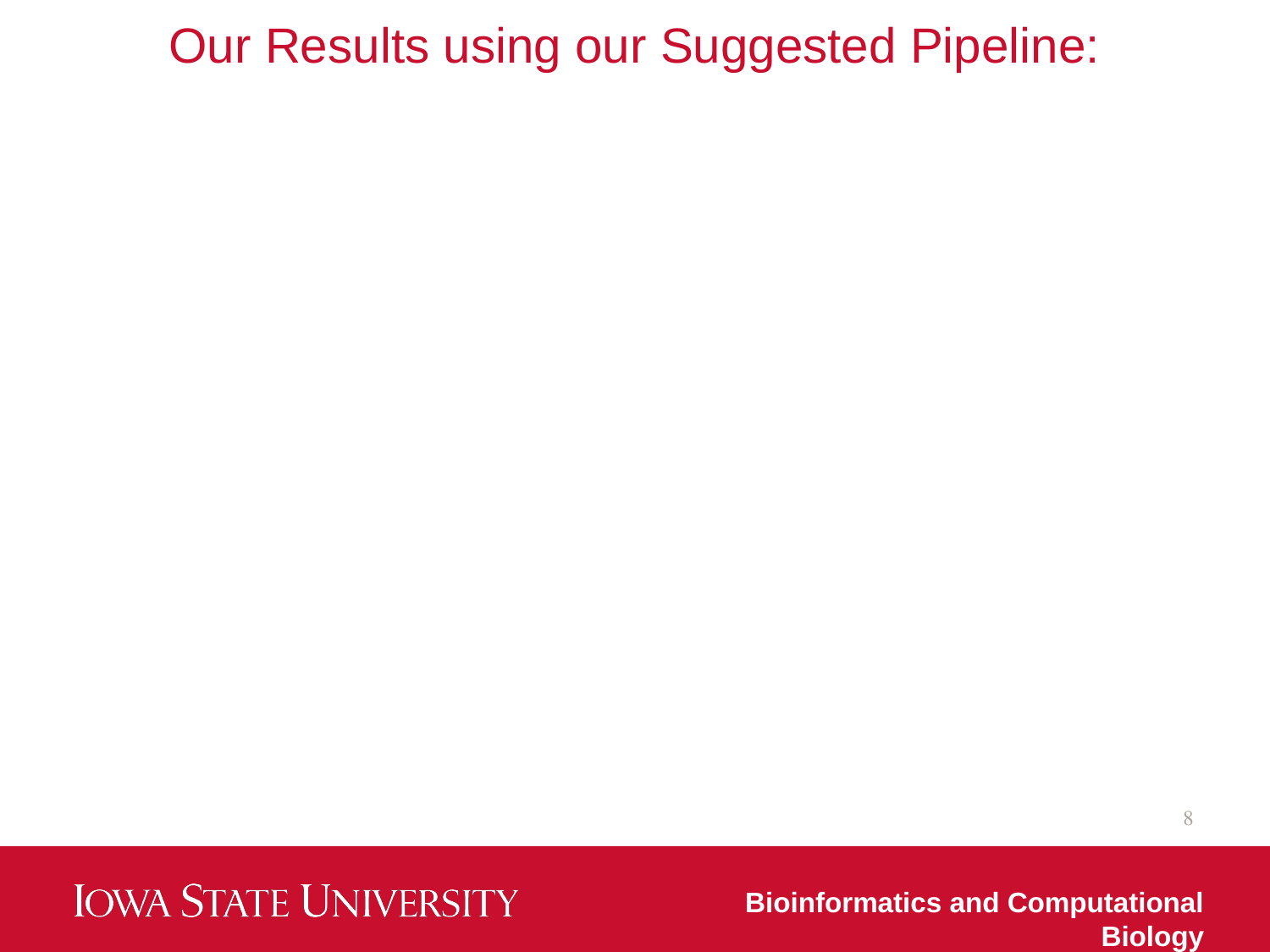

# Our Results using our Suggested Pipeline:

8
Bioinformatics and Computational Biology